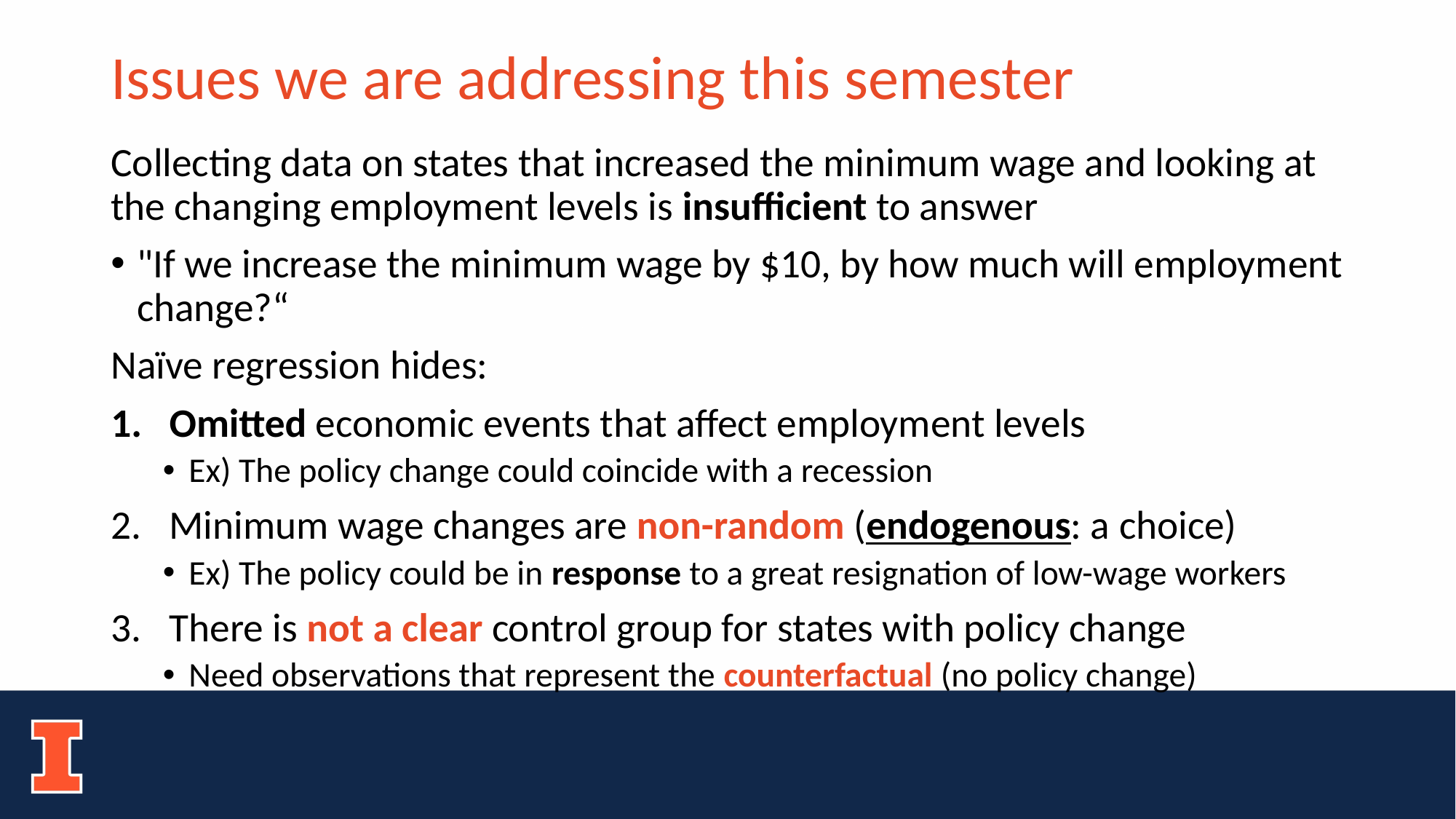

# Issues we are addressing this semester
Collecting data on states that increased the minimum wage and looking at the changing employment levels is insufficient to answer
"If we increase the minimum wage by $10, by how much will employment change?“
Naïve regression hides:
Omitted economic events that affect employment levels
Ex) The policy change could coincide with a recession
Minimum wage changes are non-random (endogenous: a choice)
Ex) The policy could be in response to a great resignation of low-wage workers
There is not a clear control group for states with policy change
Need observations that represent the counterfactual (no policy change)